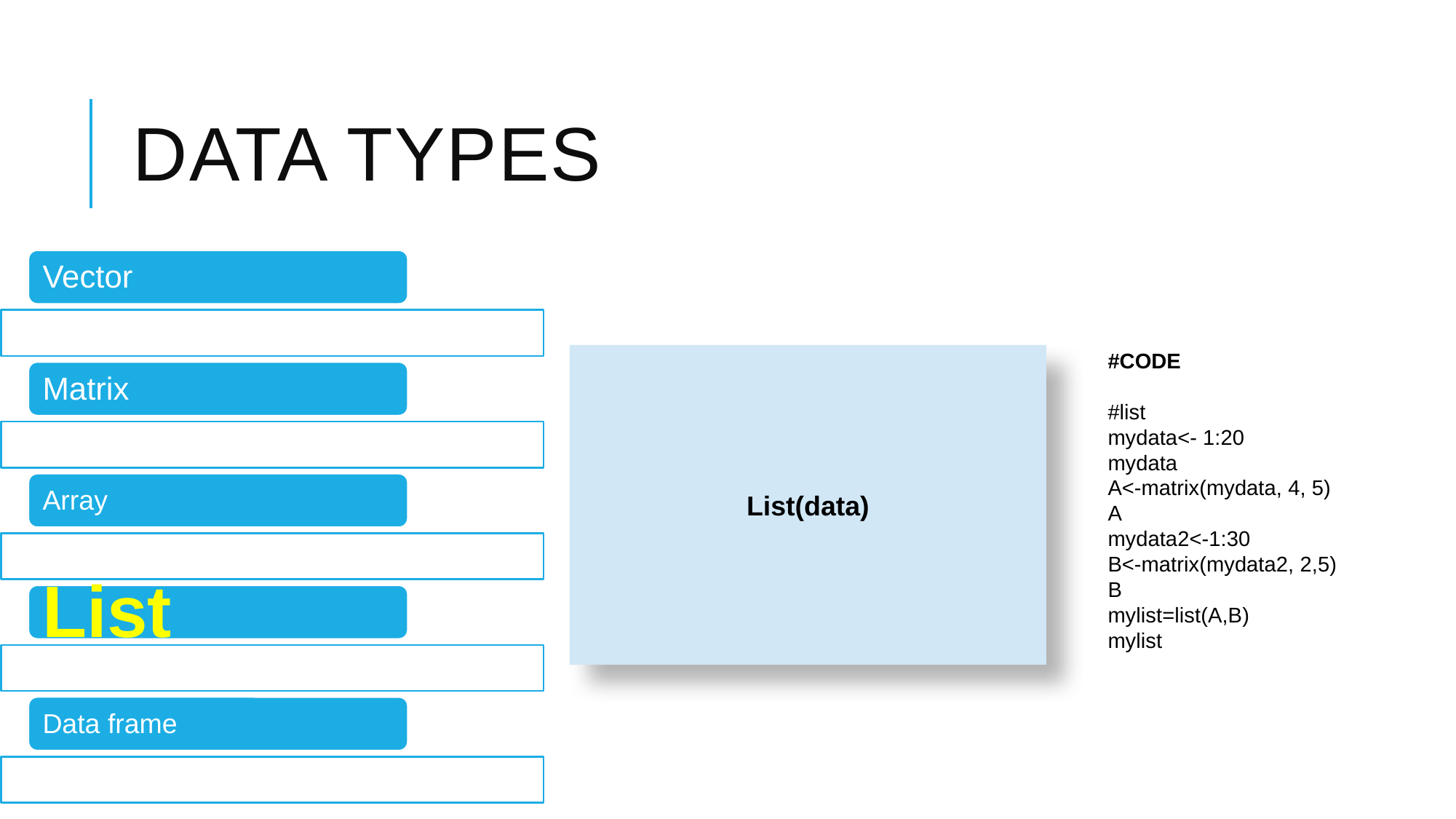

# Data types

Vector
List
Data frame
Matrix
Array
#CODE

#list
mydata<- 1:20
mydata
A<-matrix(mydata, 4, 5)
A
mydata2<-1:30
B<-matrix(mydata2, 2,5)
B
mylist=list(A,B)
mylist
List(data)